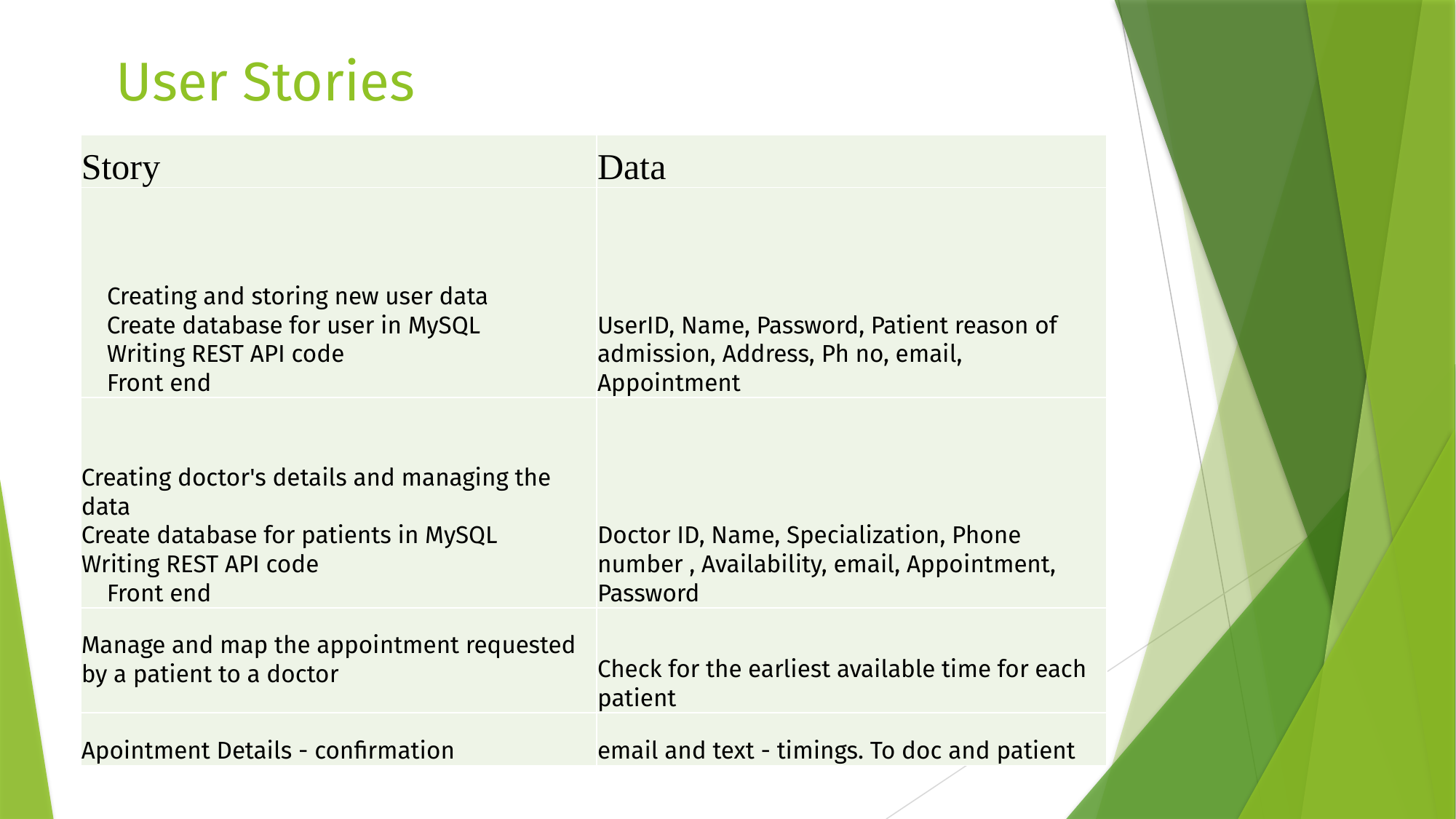

# User Stories
| Story | Data |
| --- | --- |
| Creating and storing new user data Create database for user in MySQL Writing REST API code Front end | UserID, Name, Password, Patient reason of admission, Address, Ph no, email, Appointment |
| Creating doctor's details and managing the data Create database for patients in MySQL Writing REST API code Front end | Doctor ID, Name, Specialization, Phone number , Availability, email, Appointment, Password |
| Manage and map the appointment requested by a patient to a doctor | Check for the earliest available time for each patient |
| Apointment Details - confirmation | email and text - timings. To doc and patient |